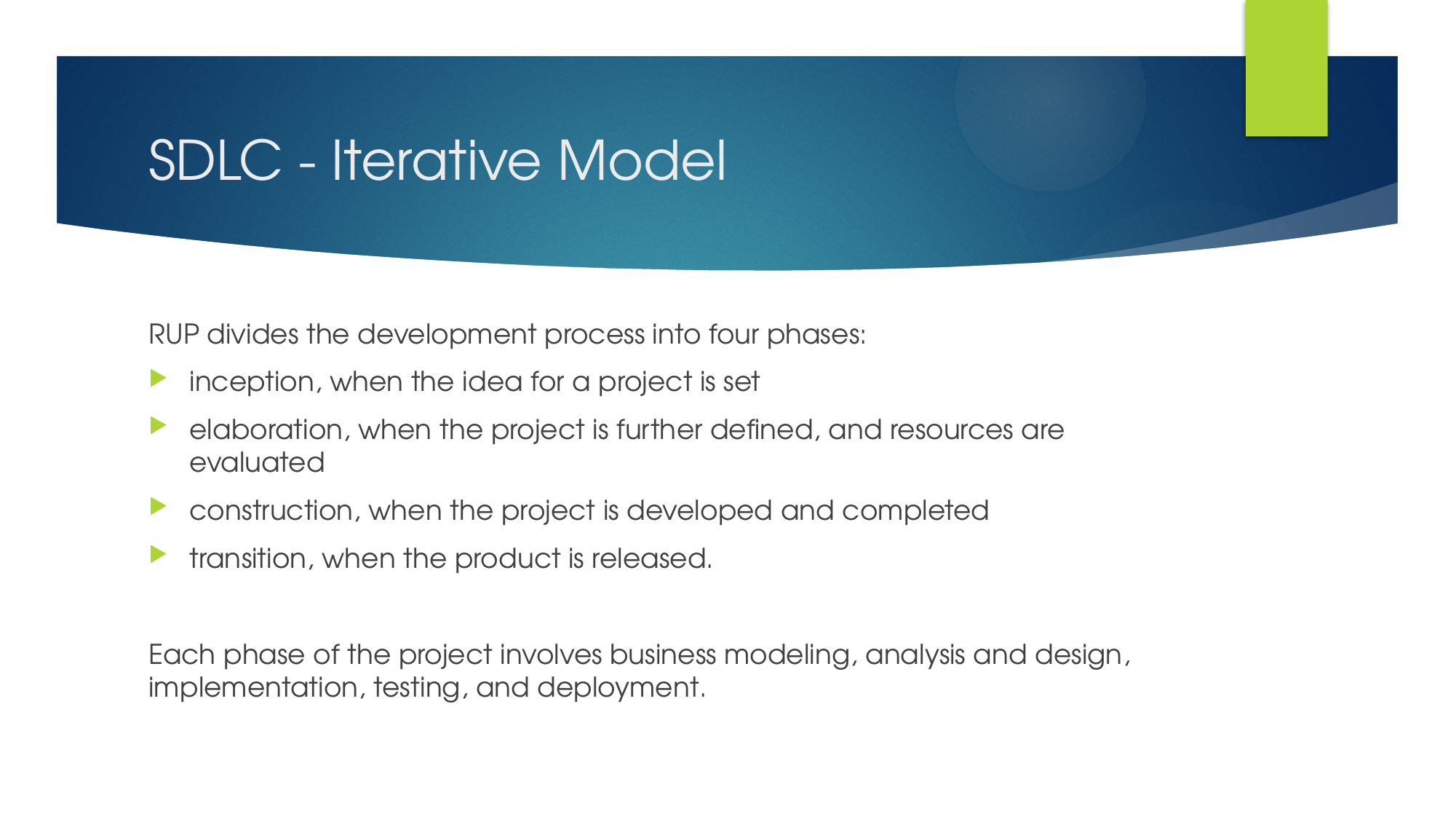

# SDLC - Iterative Model
RUP divides the development process into four phases:
inception, when the idea for a project is set
elaboration, when the project is further defined, and resources are evaluated
construction, when the project is developed and completed
transition, when the product is released.

Each phase of the project involves business modeling, analysis and design, implementation, testing, and deployment.